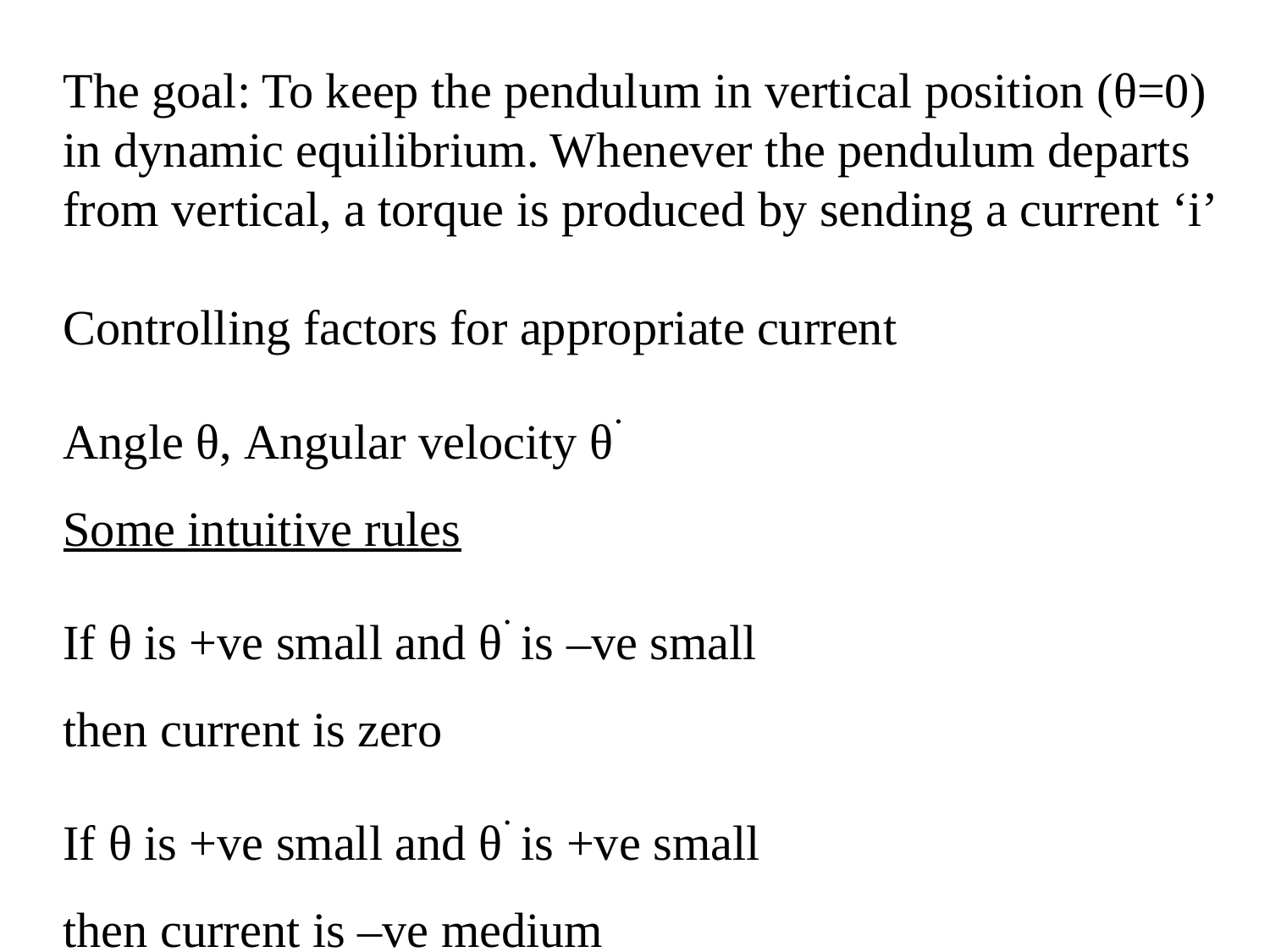

The goal: To keep the pendulum in vertical position (θ=0)
in dynamic equilibrium. Whenever the pendulum departs from vertical, a torque is produced by sending a current ‘i’

Controlling factors for appropriate current
Angle θ, Angular velocity θ.
Some intuitive rules
If θ is +ve small and θ. is –ve small
then current is zero
If θ is +ve small and θ. is +ve small
then current is –ve medium